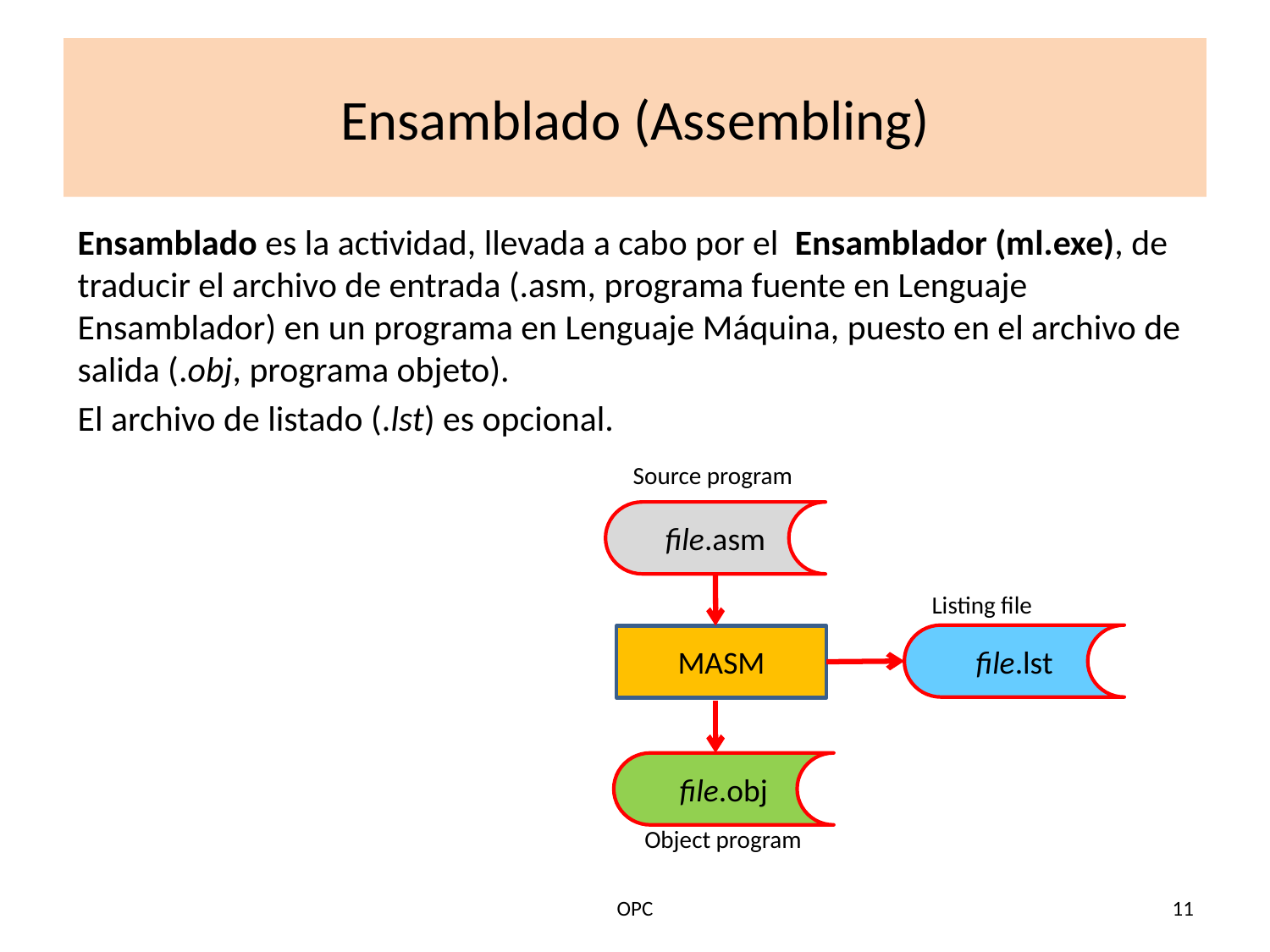

# Ensamblado (Assembling)
Ensamblado es la actividad, llevada a cabo por el  Ensamblador (ml.exe), de traducir el archivo de entrada (.asm, programa fuente en Lenguaje Ensamblador) en un programa en Lenguaje Máquina, puesto en el archivo de salida (.obj, programa objeto).
El archivo de listado (.lst) es opcional.

Source program
file.asm
Listing file
file.lst
MASM
file.obj
Object program
OPC
11